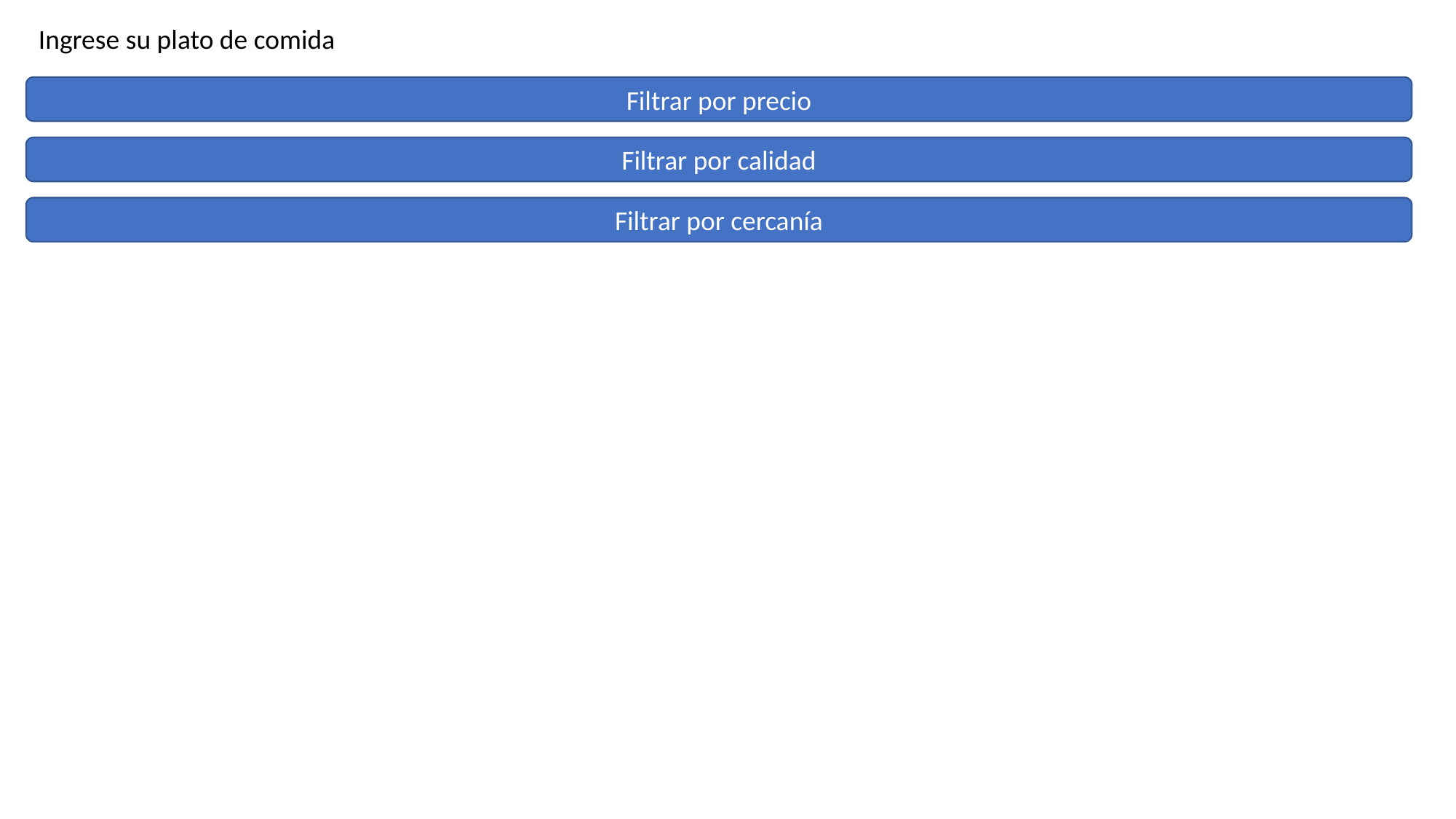

Ingrese su plato de comida
Filtrar por precio
Filtrar por calidad
Filtrar por cercanía